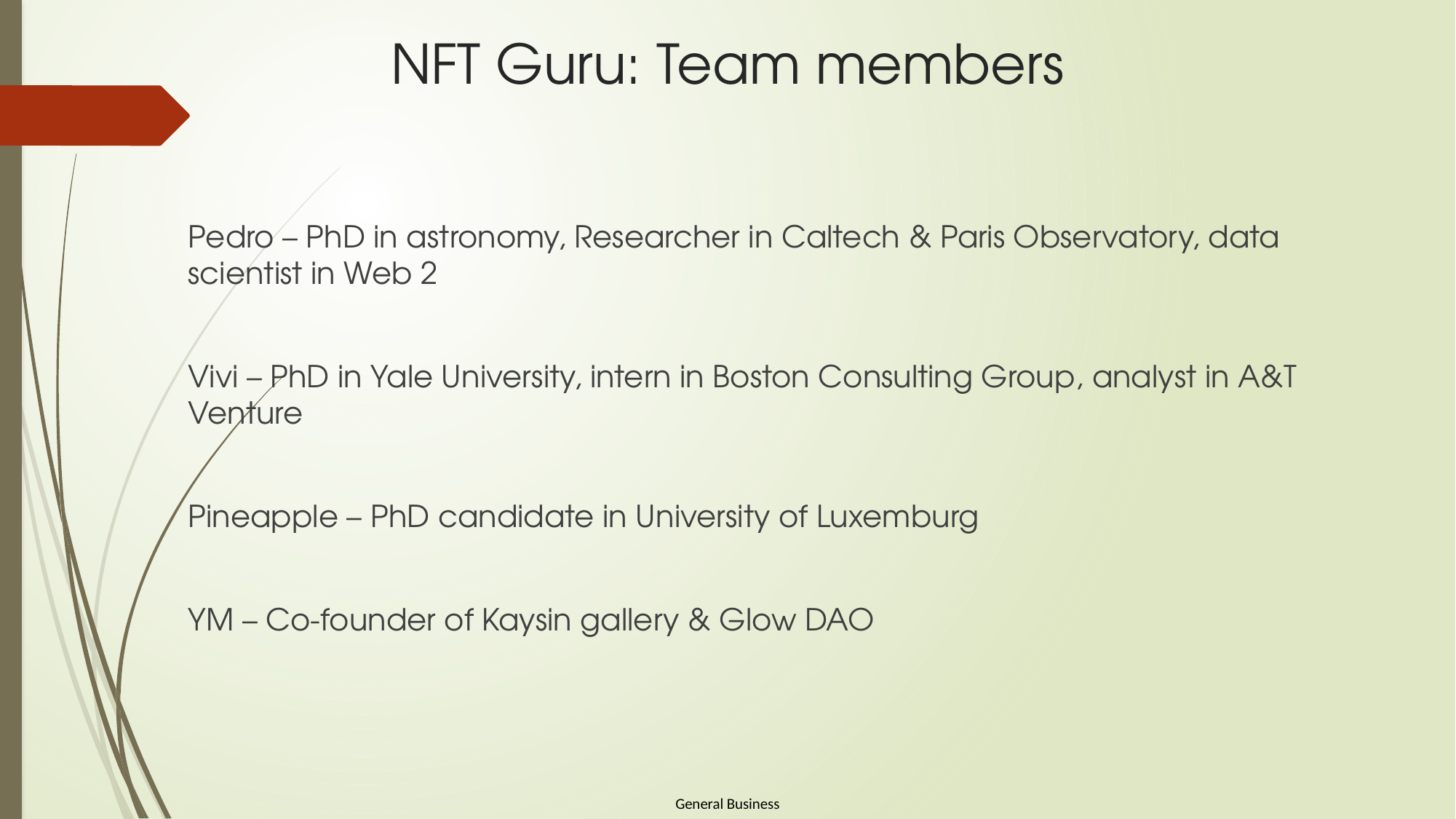

# NFT Guru: Team members

Pedro – PhD in astronomy, Researcher in Caltech & Paris Observatory, data scientist in Web 2

Vivi – PhD in Yale University, intern in Boston Consulting Group, analyst in A&T Venture

Pineapple – PhD candidate in University of Luxemburg

YM – Co-founder of Kaysin gallery & Glow DAO